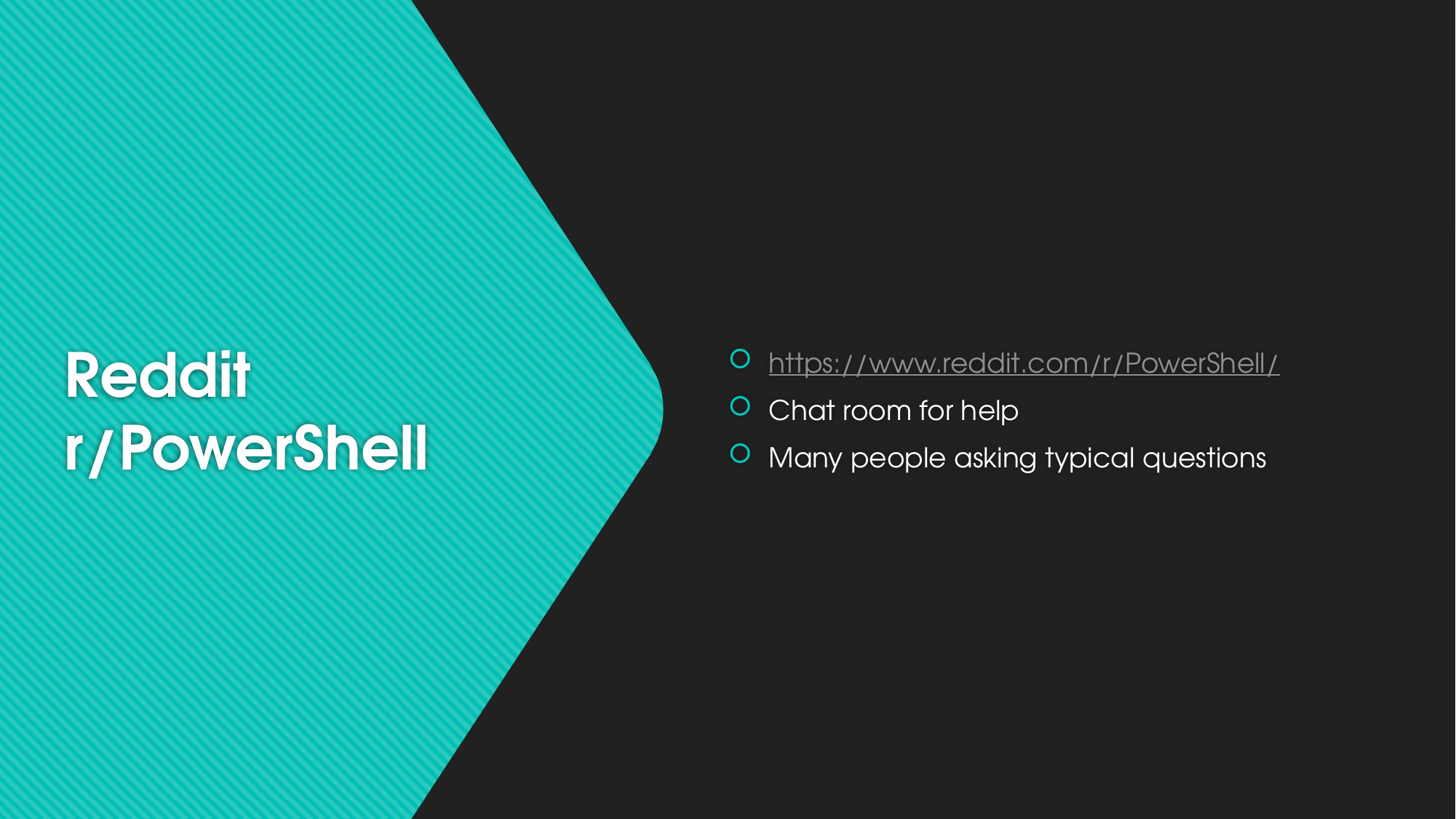

https://www.reddit.com/r/PowerShell/
Chat room for help
Many people asking typical questions
# Reddit r/PowerShell